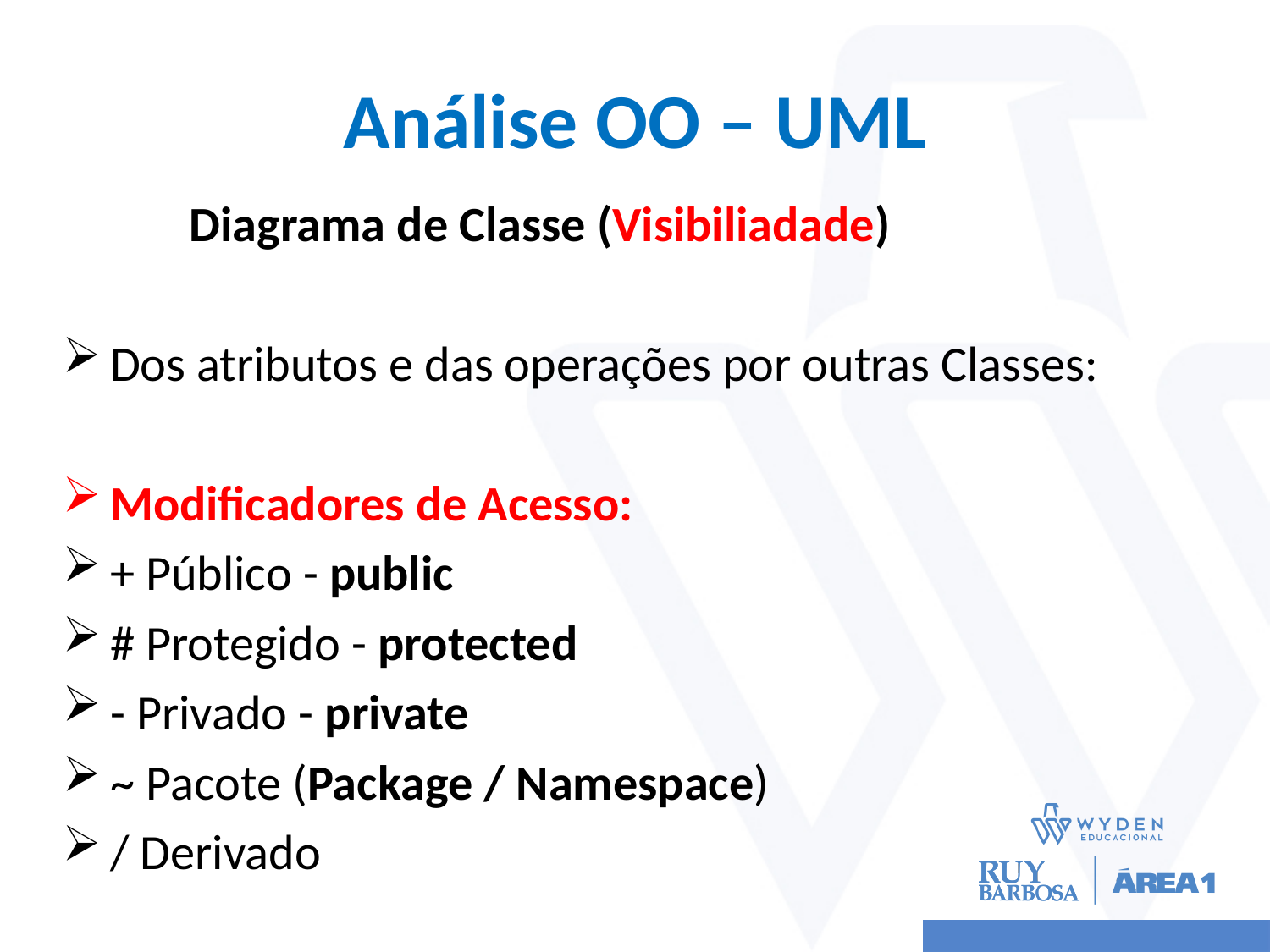

# Análise OO – UML

	Diagrama de Classe (Visibiliadade)

Dos atributos e das operações por outras Classes:

Modificadores de Acesso:
+ Público - public
# Protegido - protected
- Privado - private
~ Pacote (Package / Namespace)
/ Derivado